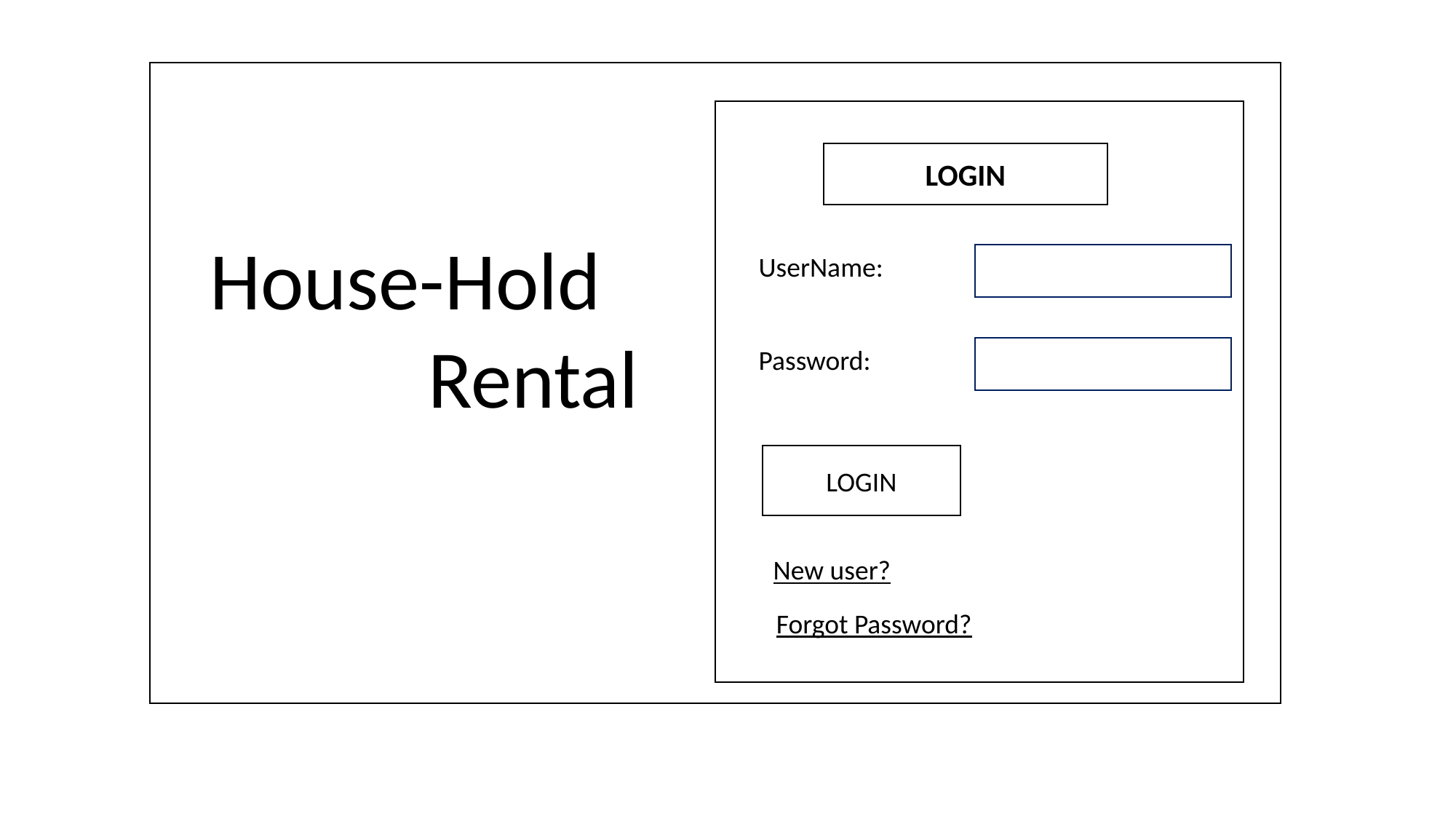

LOGIN
House-Hold            	Rental
UserName:

Password:

LOGIN
New user?
Forgot Password?